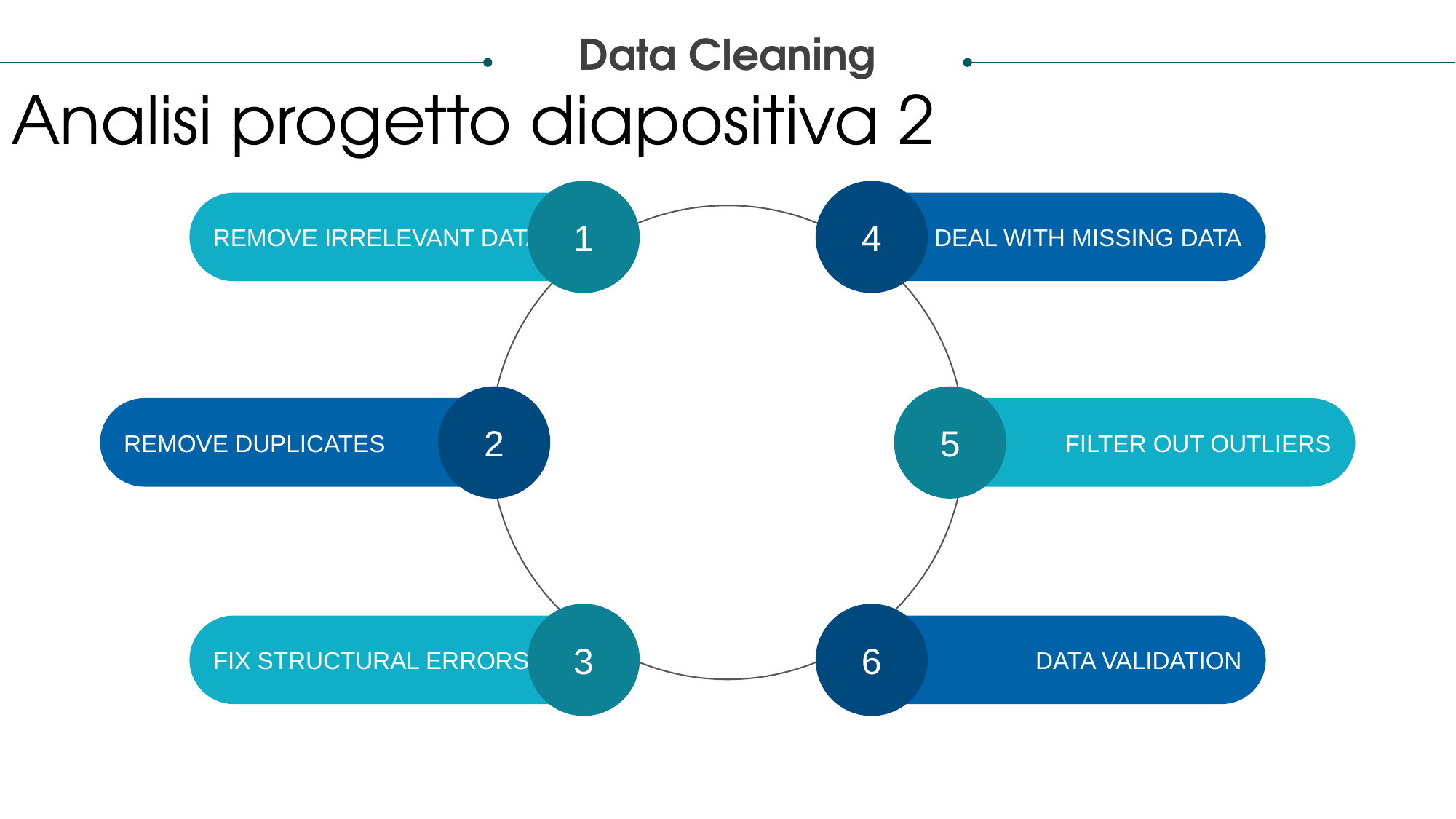

Data Cleaning
Analisi progetto diapositiva 2
1
4
REMOVE IRRELEVANT DATA
DEAL WITH MISSING DATA

2
5
REMOVE DUPLICATES
FILTER OUT OUTLIERS
3
6
FIX STRUCTURAL ERRORS
DATA VALIDATION